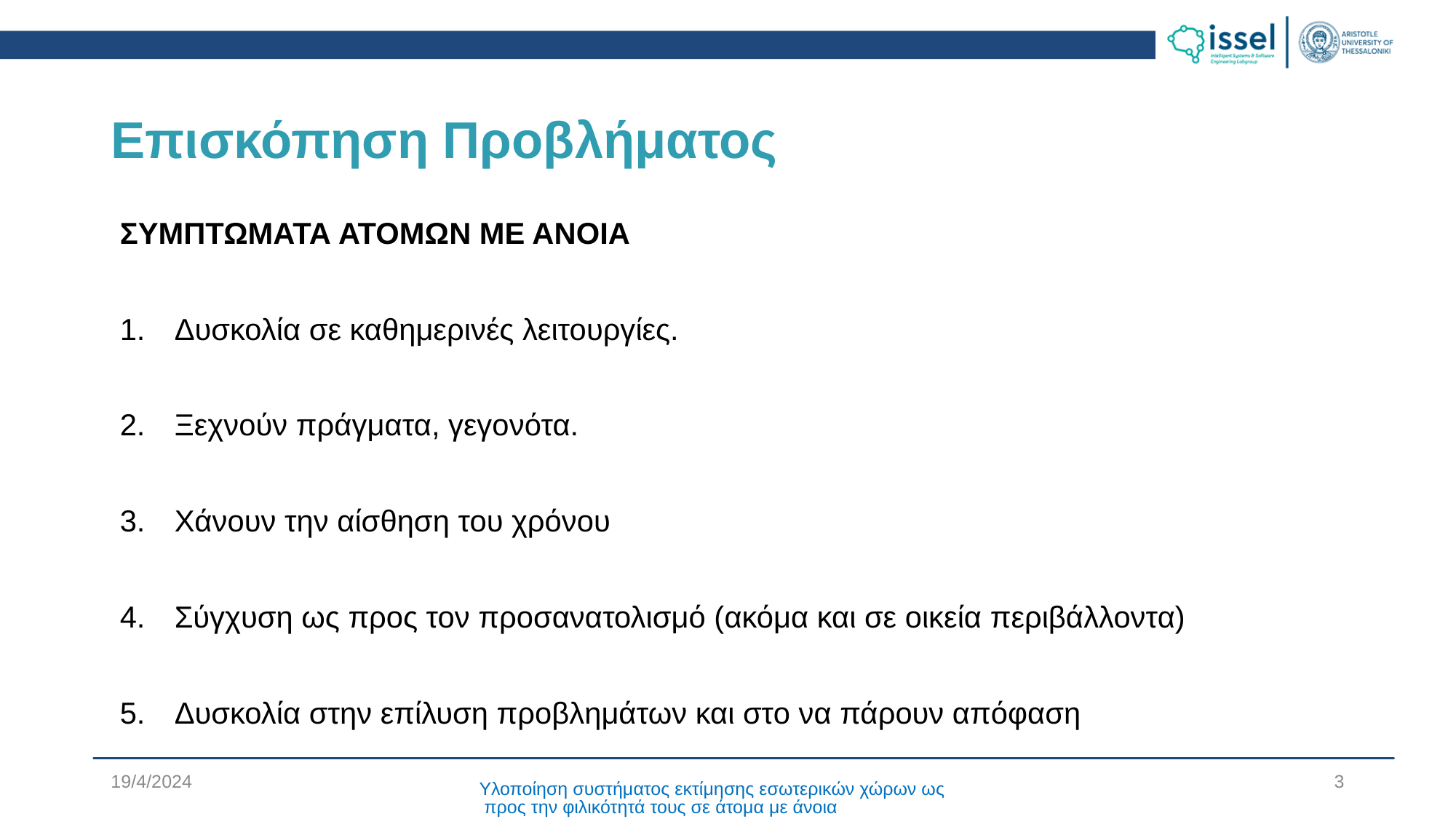

# Επισκόπηση Προβλήματος
ΣΥΜΠΤΩΜΑΤΑ ΑΤΟΜΩΝ ΜΕ ΑΝΟΙΑ

Δυσκολία σε καθημερινές λειτουργίες.

Ξεχνούν πράγματα, γεγονότα.

Χάνουν την αίσθηση του χρόνου

Σύγχυση ως προς τον προσανατολισμό (ακόμα και σε οικεία περιβάλλοντα)

Δυσκολία στην επίλυση προβλημάτων και στο να πάρουν απόφαση

19/4/2024
3

Υλοποίηση συστήματος εκτίμησης εσωτερικών χώρων ως προς την φιλικότητά τους σε άτομα με άνοια